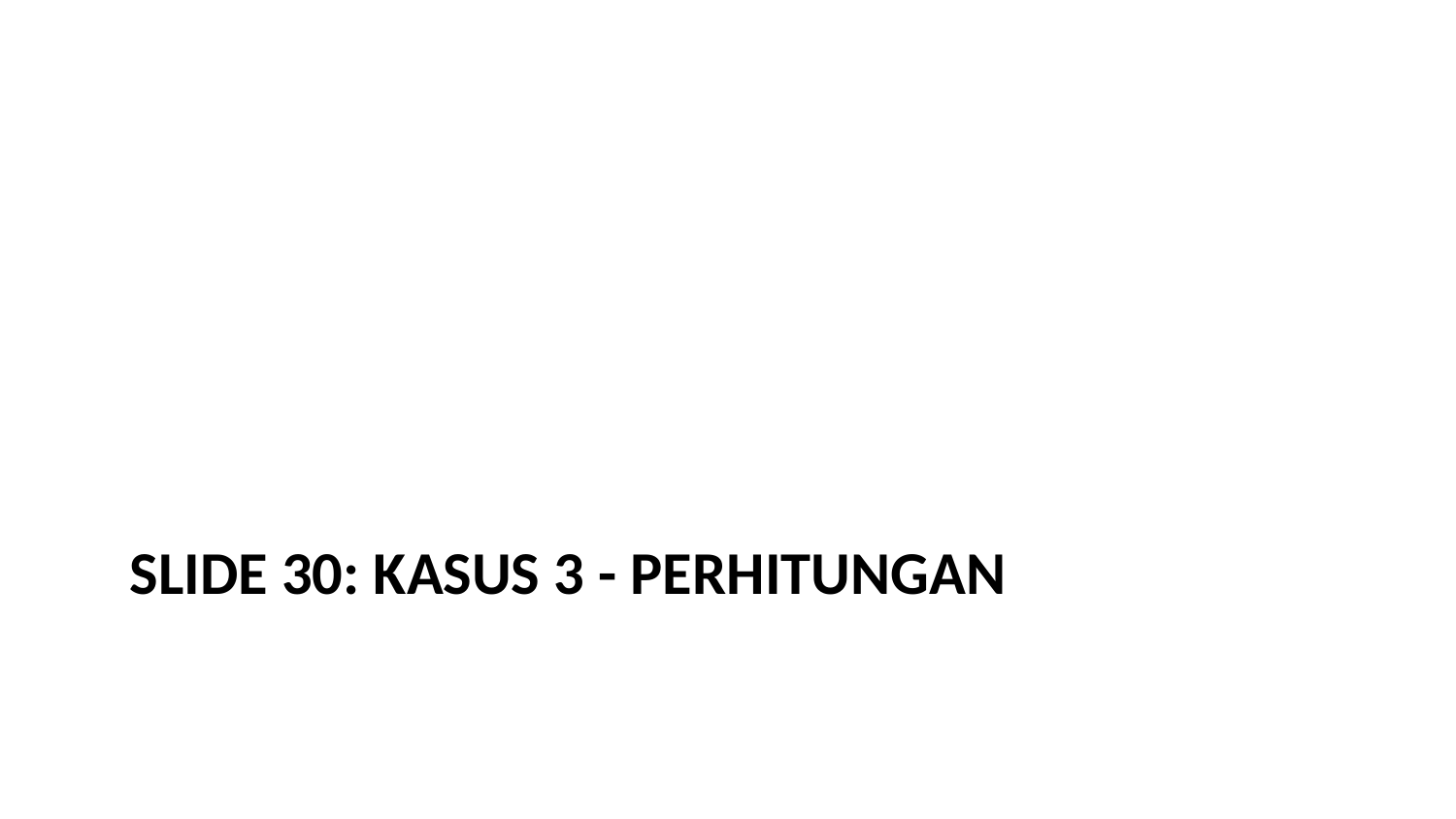

# Slide 30: Kasus 3 - Perhitungan